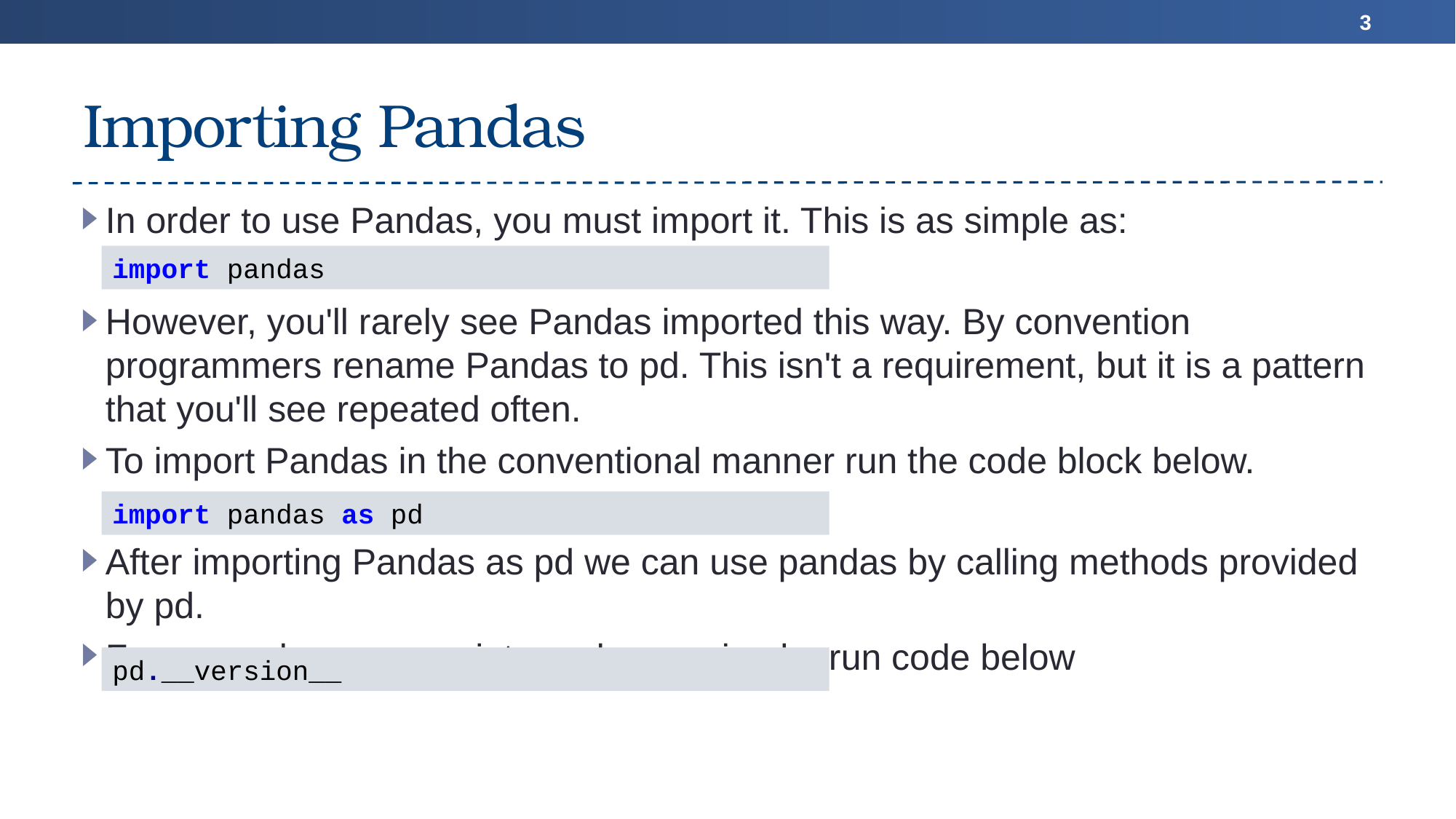

3
# Importing Pandas
In order to use Pandas, you must import it. This is as simple as:

However, you'll rarely see Pandas imported this way. By convention programmers rename Pandas to pd. This isn't a requirement, but it is a pattern that you'll see repeated often.
To import Pandas in the conventional manner run the code block below.

After importing Pandas as pd we can use pandas by calling methods provided by pd.
For example we can print pandas version by run code below
import pandas
import pandas as pd
pd.__version__